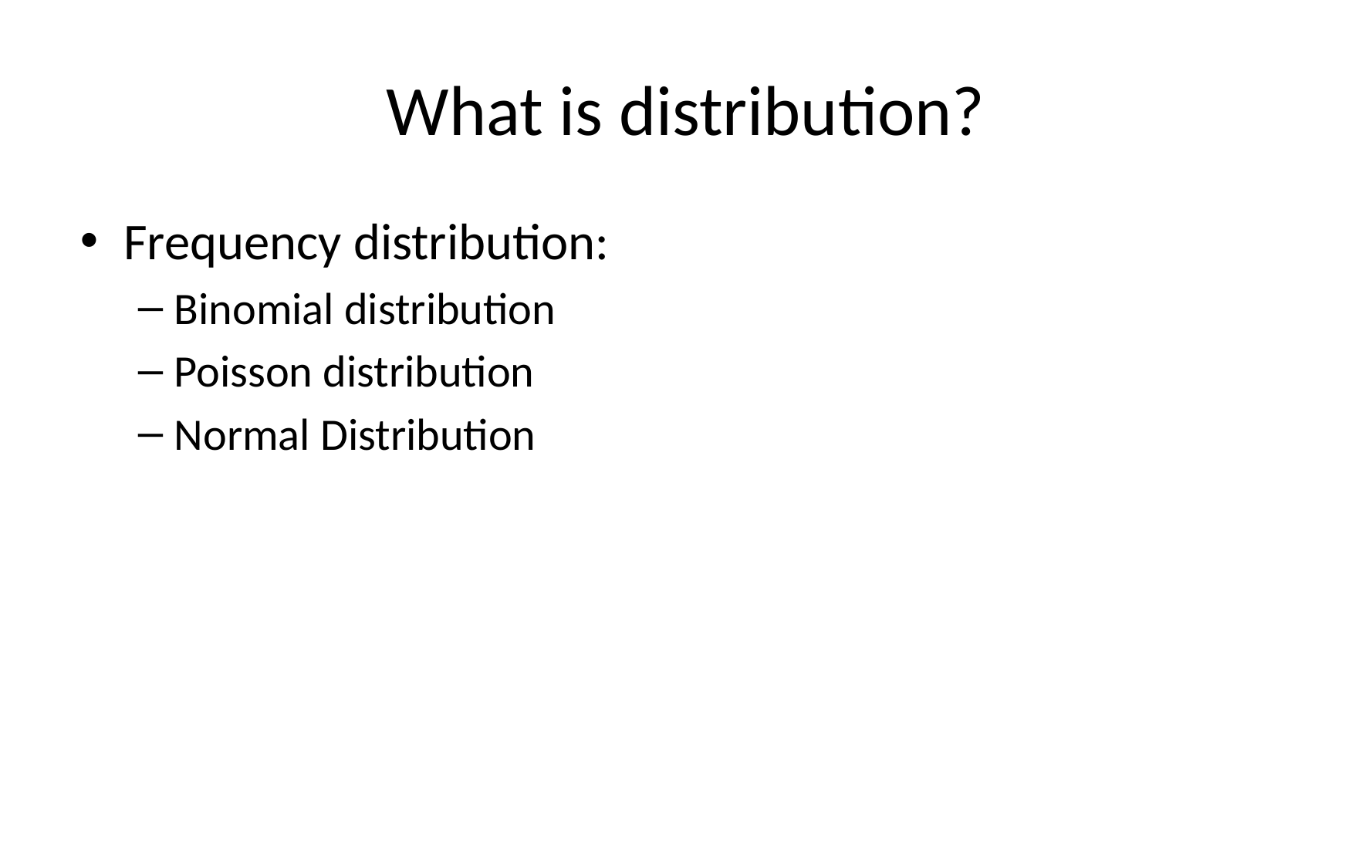

# What is distribution?
Frequency distribution:
Binomial distribution
Poisson distribution
Normal Distribution